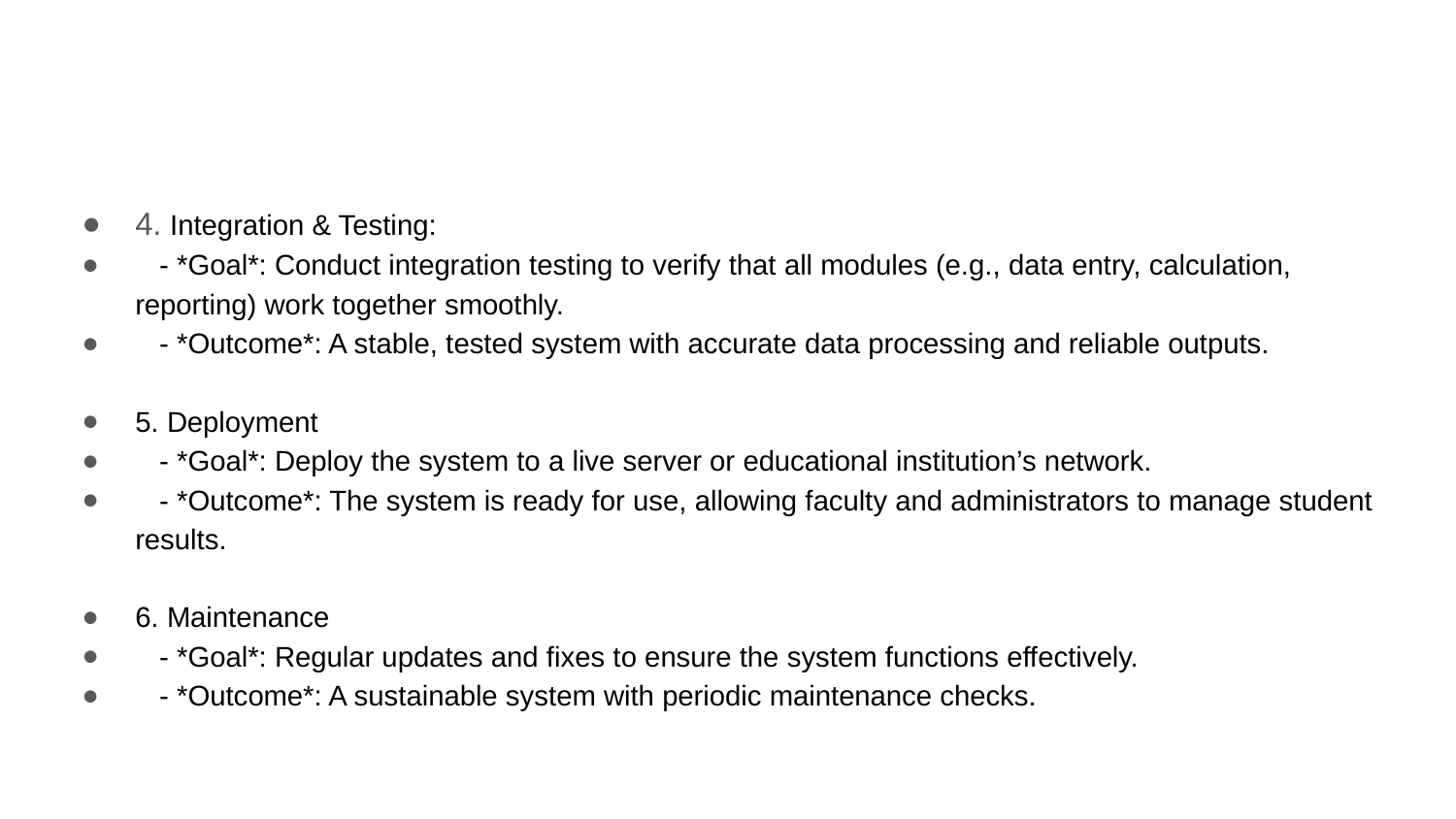

#
4. Integration & Testing:
   - *Goal*: Conduct integration testing to verify that all modules (e.g., data entry, calculation, reporting) work together smoothly.
   - *Outcome*: A stable, tested system with accurate data processing and reliable outputs.

5. Deployment
   - *Goal*: Deploy the system to a live server or educational institution’s network.
   - *Outcome*: The system is ready for use, allowing faculty and administrators to manage student results.

6. Maintenance
   - *Goal*: Regular updates and fixes to ensure the system functions effectively.
   - *Outcome*: A sustainable system with periodic maintenance checks.